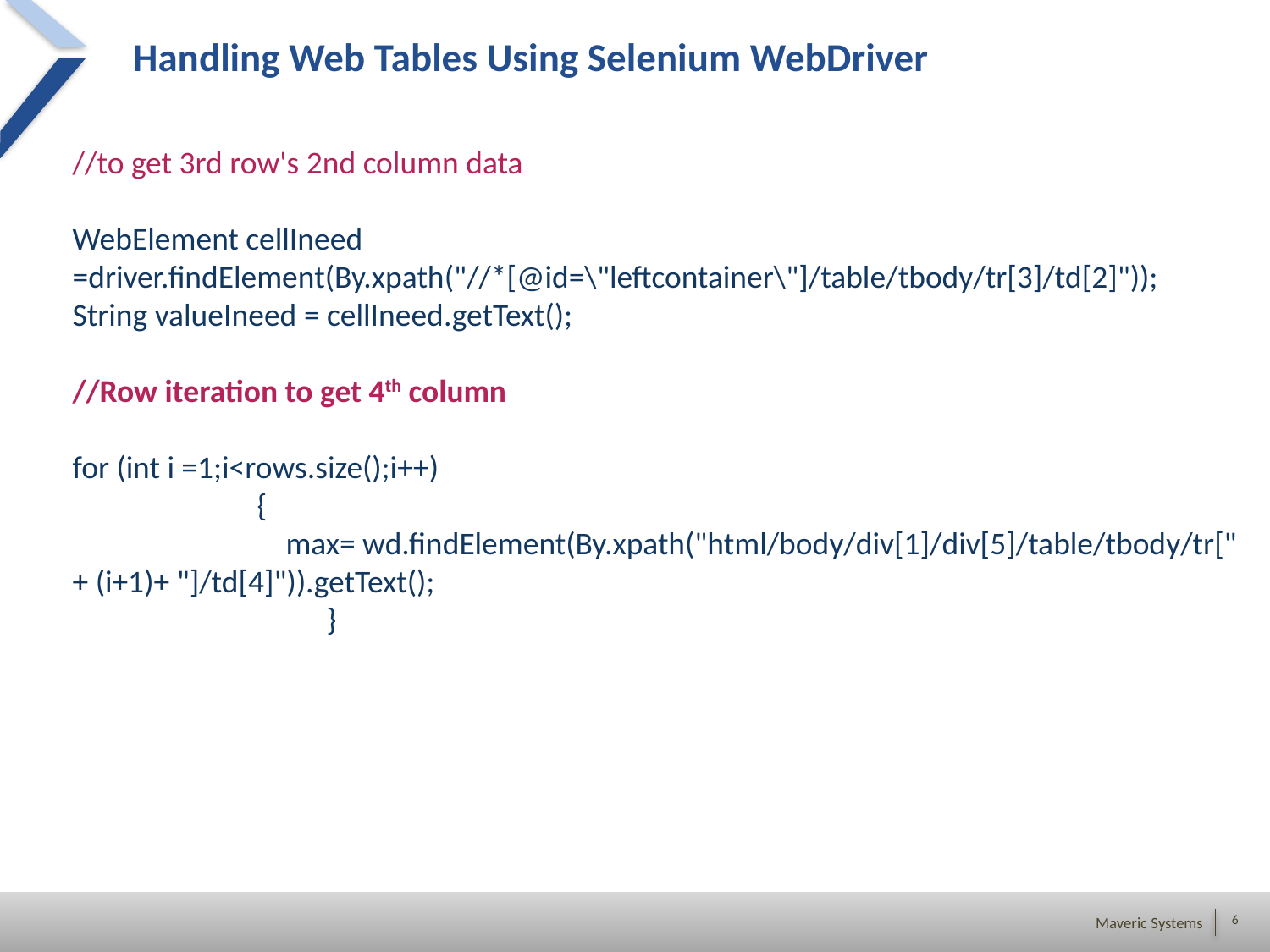

# Handling Web Tables Using Selenium WebDriver

//to get 3rd row's 2nd column data

WebElement cellIneed =driver.findElement(By.xpath("//*[@id=\"leftcontainer\"]/table/tbody/tr[3]/td[2]"));
String valueIneed = cellIneed.getText();

//Row iteration to get 4th column

for (int i =1;i<rows.size();i++)
	        {
	            max= wd.findElement(By.xpath("html/body/div[1]/div[5]/table/tbody/tr[" + (i+1)+ "]/td[4]")).getText();
		}